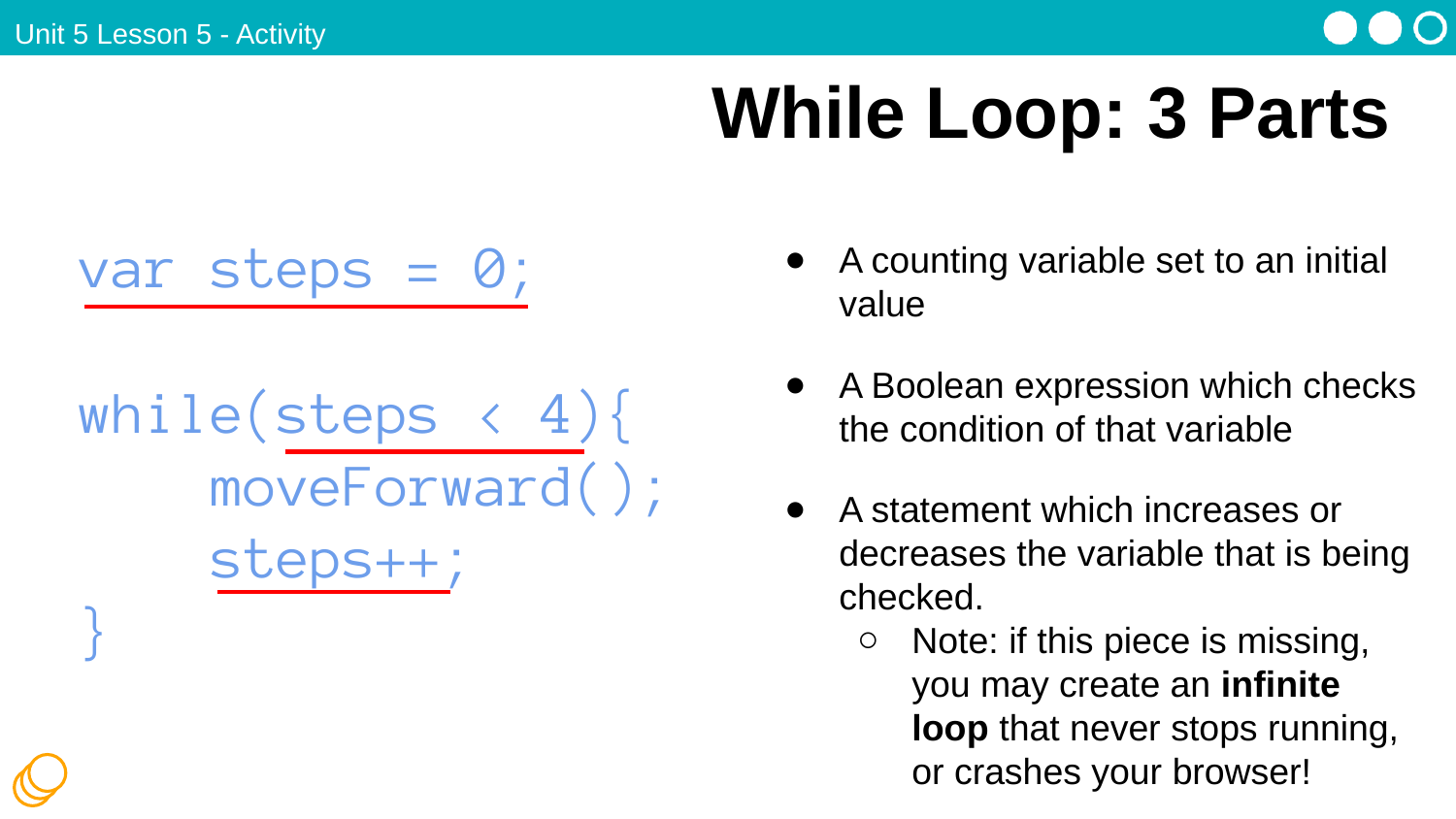

Unit 5 Lesson 5 - Activity
While Loop: 3 Parts

var steps = 0;

while(steps < 4){
    moveForward();
    steps++;
}
A counting variable set to an initial value
A Boolean expression which checks the condition of that variable
A statement which increases or decreases the variable that is being checked.
Note: if this piece is missing, you may create an infinite loop that never stops running, or crashes your browser!